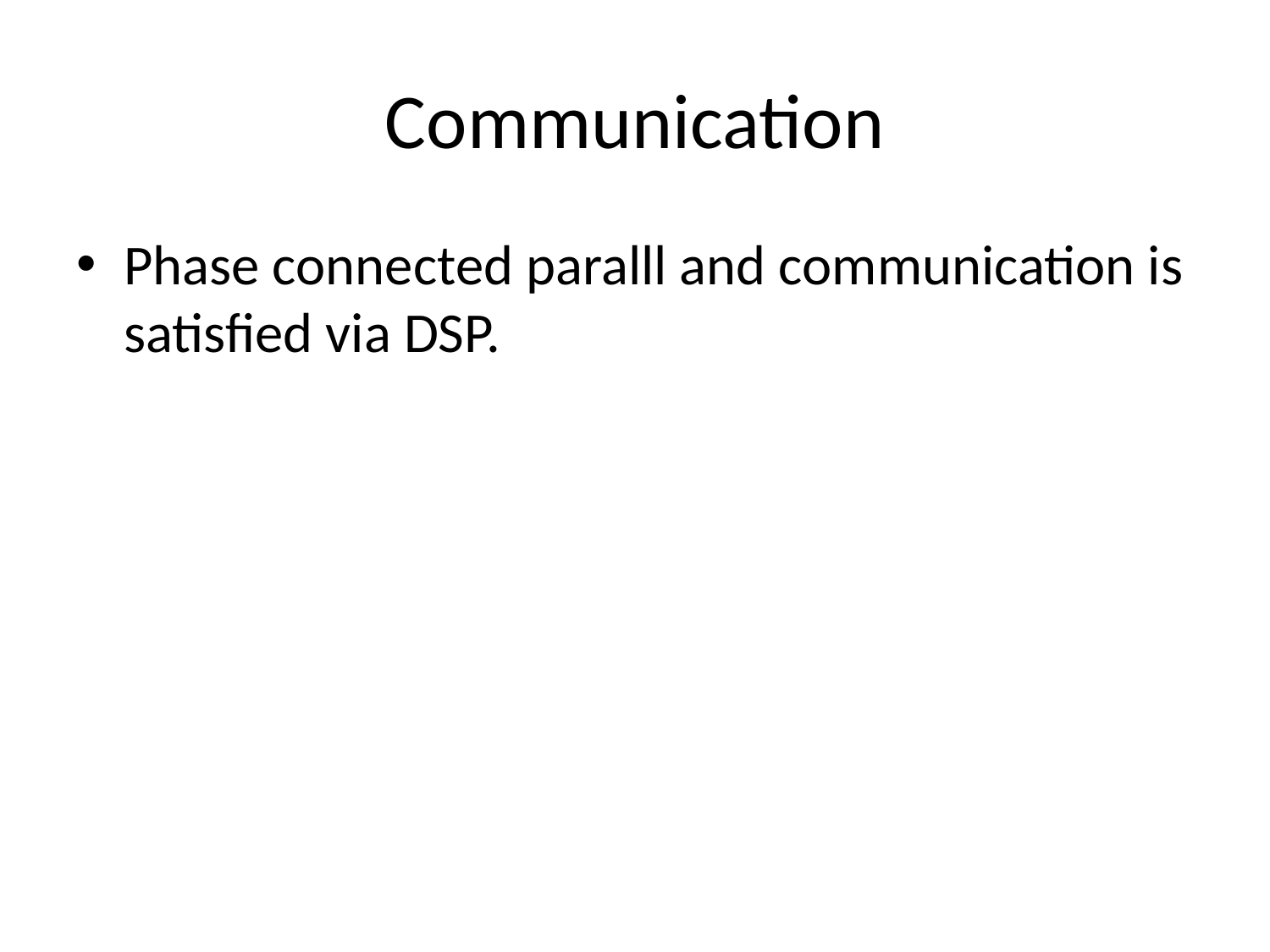

# Communication
Phase connected paralll and communication is satisfied via DSP.